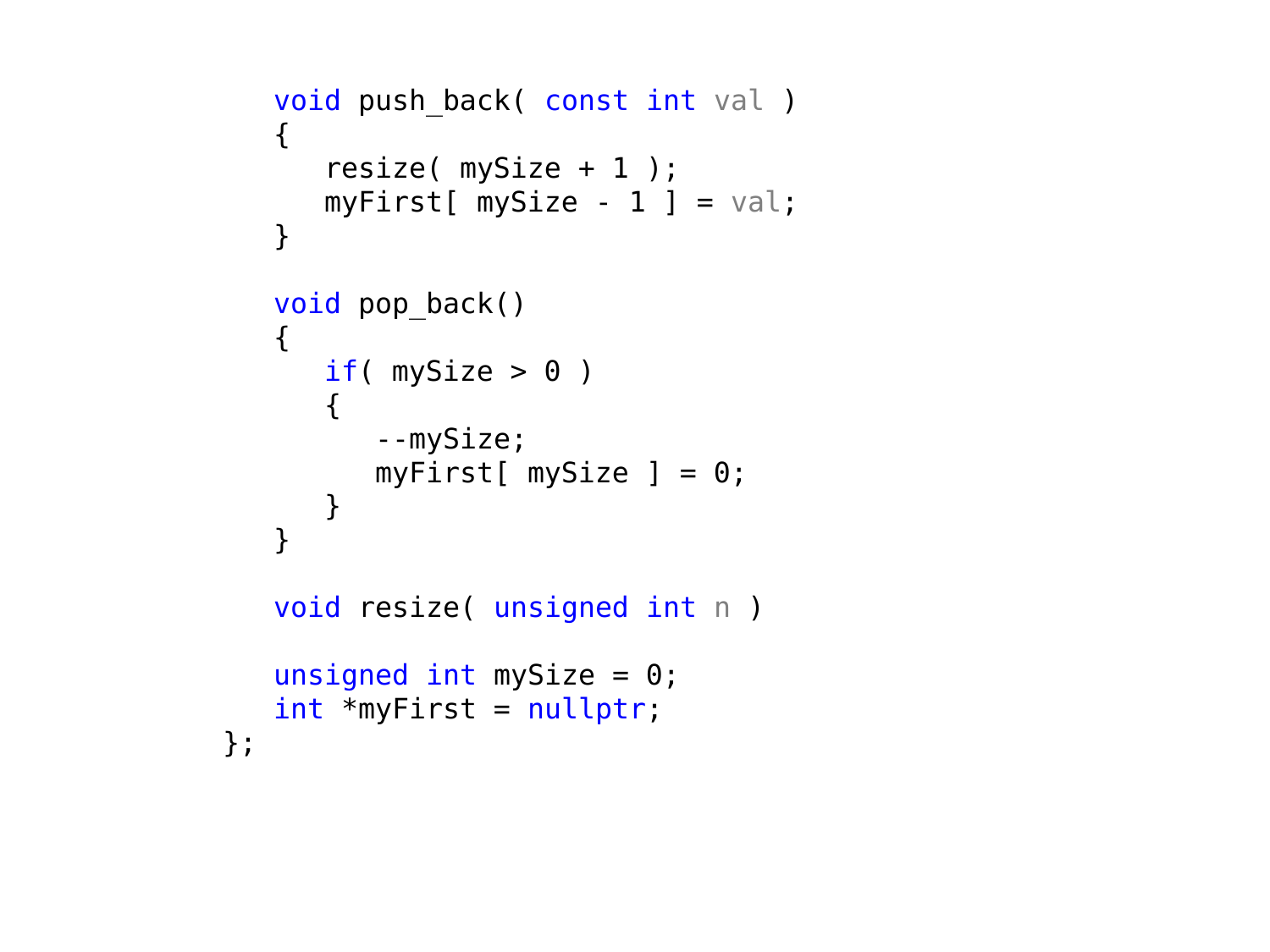

void push_back( const int val )
   {
      resize( mySize + 1 );
      myFirst[ mySize - 1 ] = val;
   }

   void pop_back()
   {
      if( mySize > 0 )
      {
         --mySize;
         myFirst[ mySize ] = 0;
      }
   }

   void resize( unsigned int n )

   unsigned int mySize = 0;
   int *myFirst = nullptr;
};